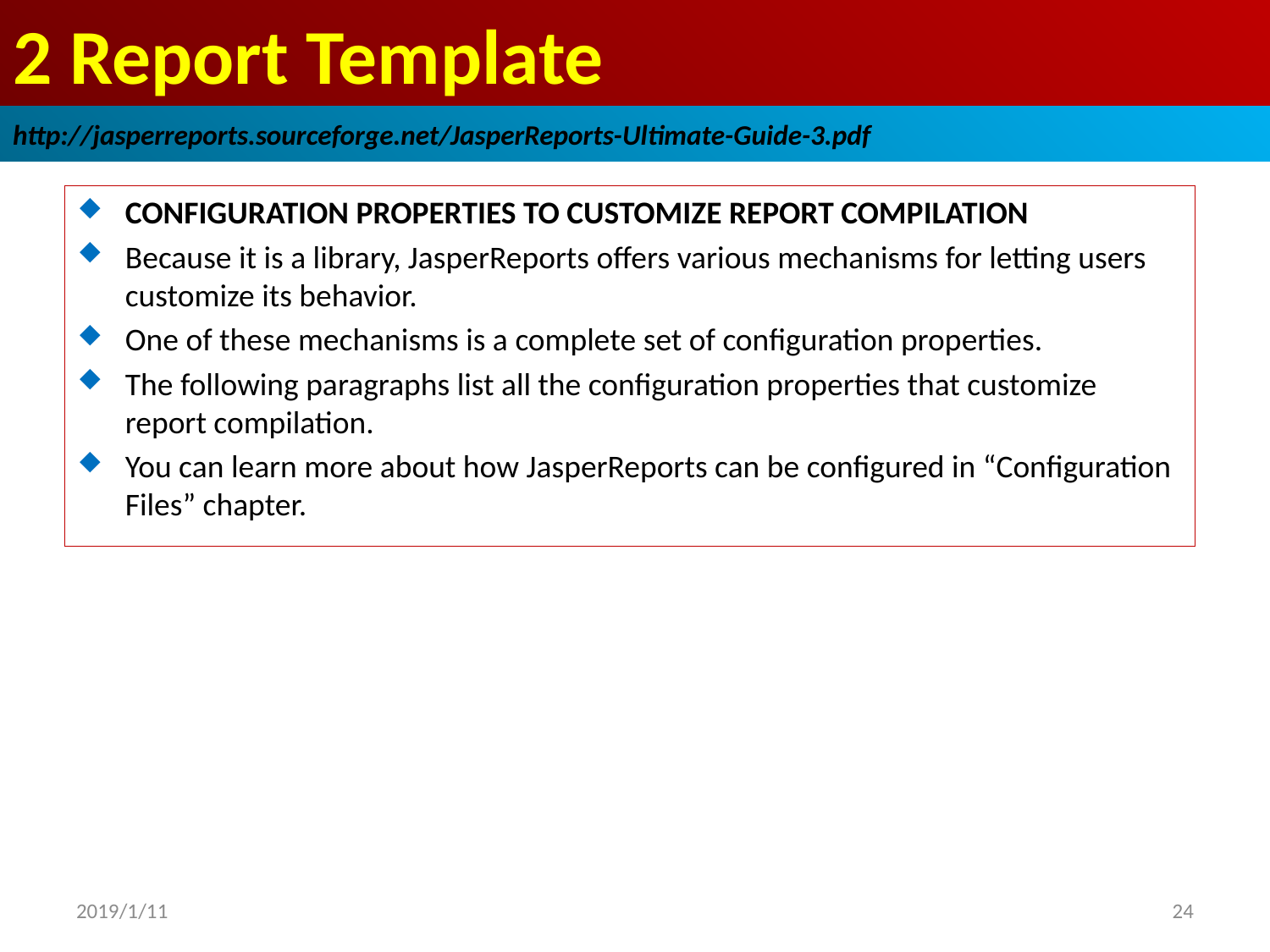

# 2 Report Template
http://jasperreports.sourceforge.net/JasperReports-Ultimate-Guide-3.pdf
CONFIGURATION PROPERTIES TO CUSTOMIZE REPORT COMPILATION
Because it is a library, JasperReports offers various mechanisms for letting users customize its behavior.
One of these mechanisms is a complete set of configuration properties.
The following paragraphs list all the configuration properties that customize report compilation.
You can learn more about how JasperReports can be configured in “Configuration Files” chapter.

2019/1/11
24